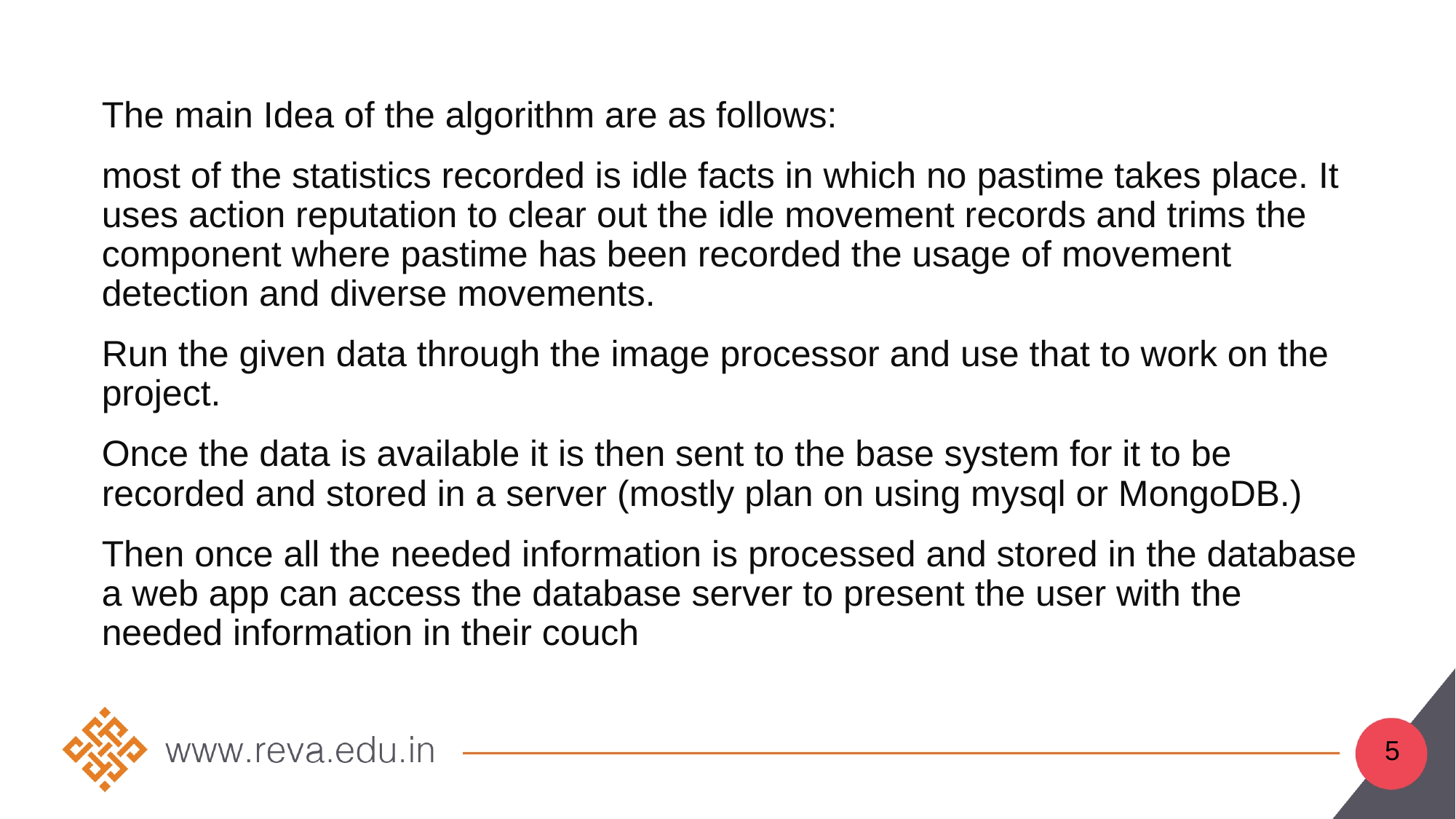

The main Idea of the algorithm are as follows:
most of the statistics recorded is idle facts in which no pastime takes place. It uses action reputation to clear out the idle movement records and trims the component where pastime has been recorded the usage of movement detection and diverse movements.
Run the given data through the image processor and use that to work on the project.
Once the data is available it is then sent to the base system for it to be recorded and stored in a server (mostly plan on using mysql or MongoDB.)
Then once all the needed information is processed and stored in the database a web app can access the database server to present the user with the needed information in their couch

5